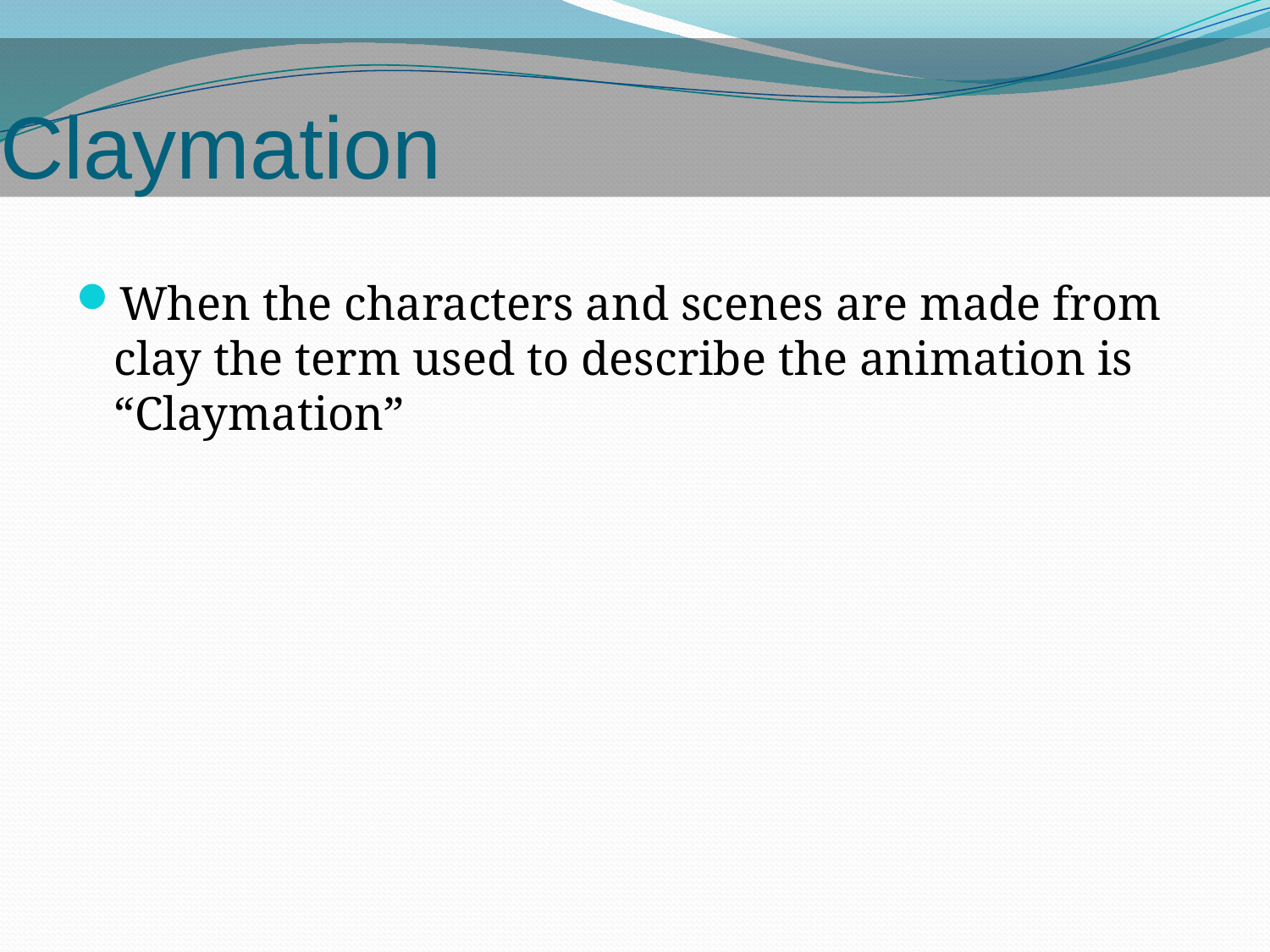

# Claymation
When the characters and scenes are made from clay the term used to describe the animation is “Claymation”